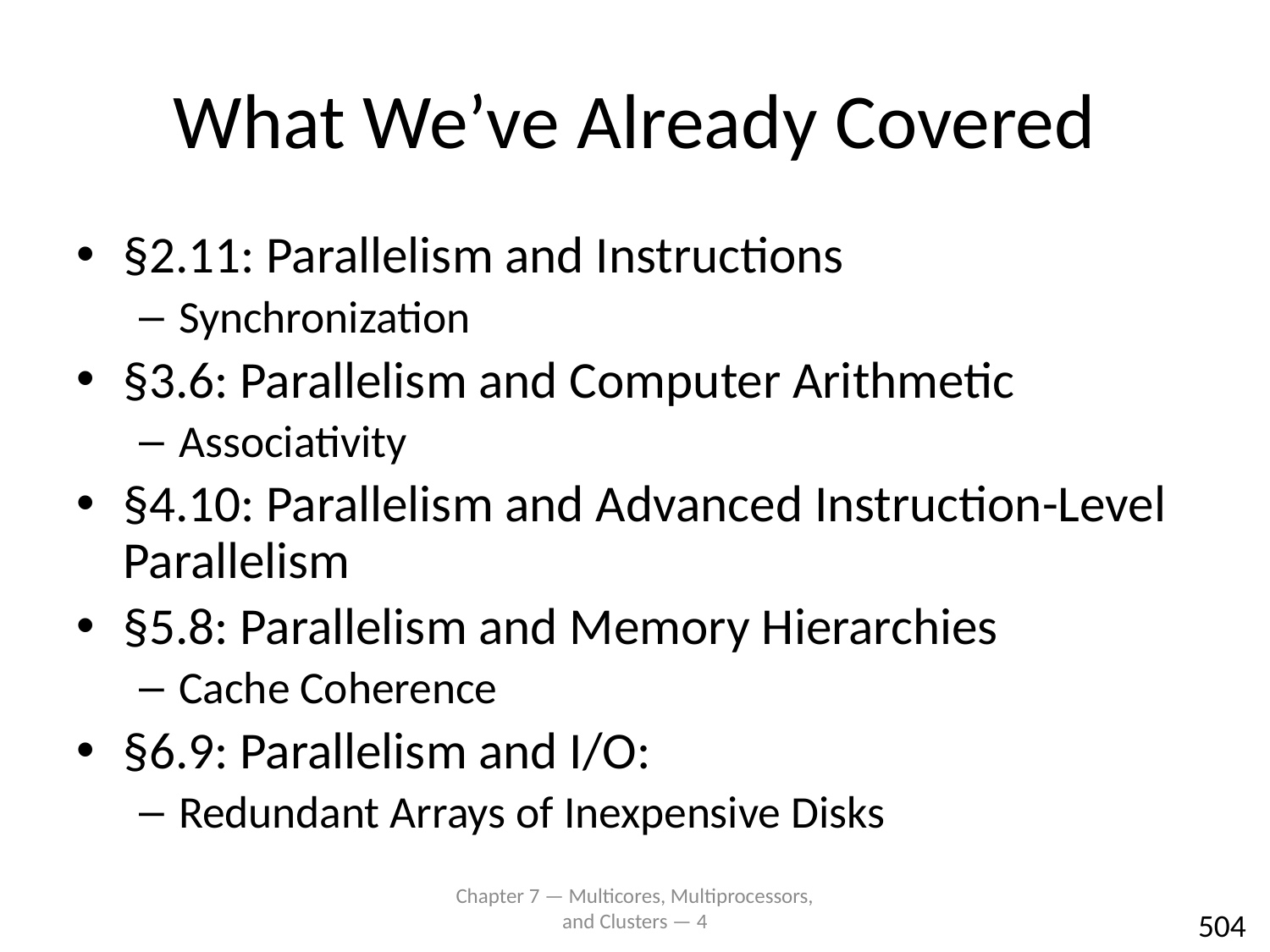

# What We’ve Already Covered
§2.11: Parallelism and Instructions
Synchronization
§3.6: Parallelism and Computer Arithmetic
Associativity
§4.10: Parallelism and Advanced Instruction-Level Parallelism
§5.8: Parallelism and Memory Hierarchies
Cache Coherence
§6.9: Parallelism and I/O:
Redundant Arrays of Inexpensive Disks
Chapter 7 — Multicores, Multiprocessors, and Clusters — 4
504